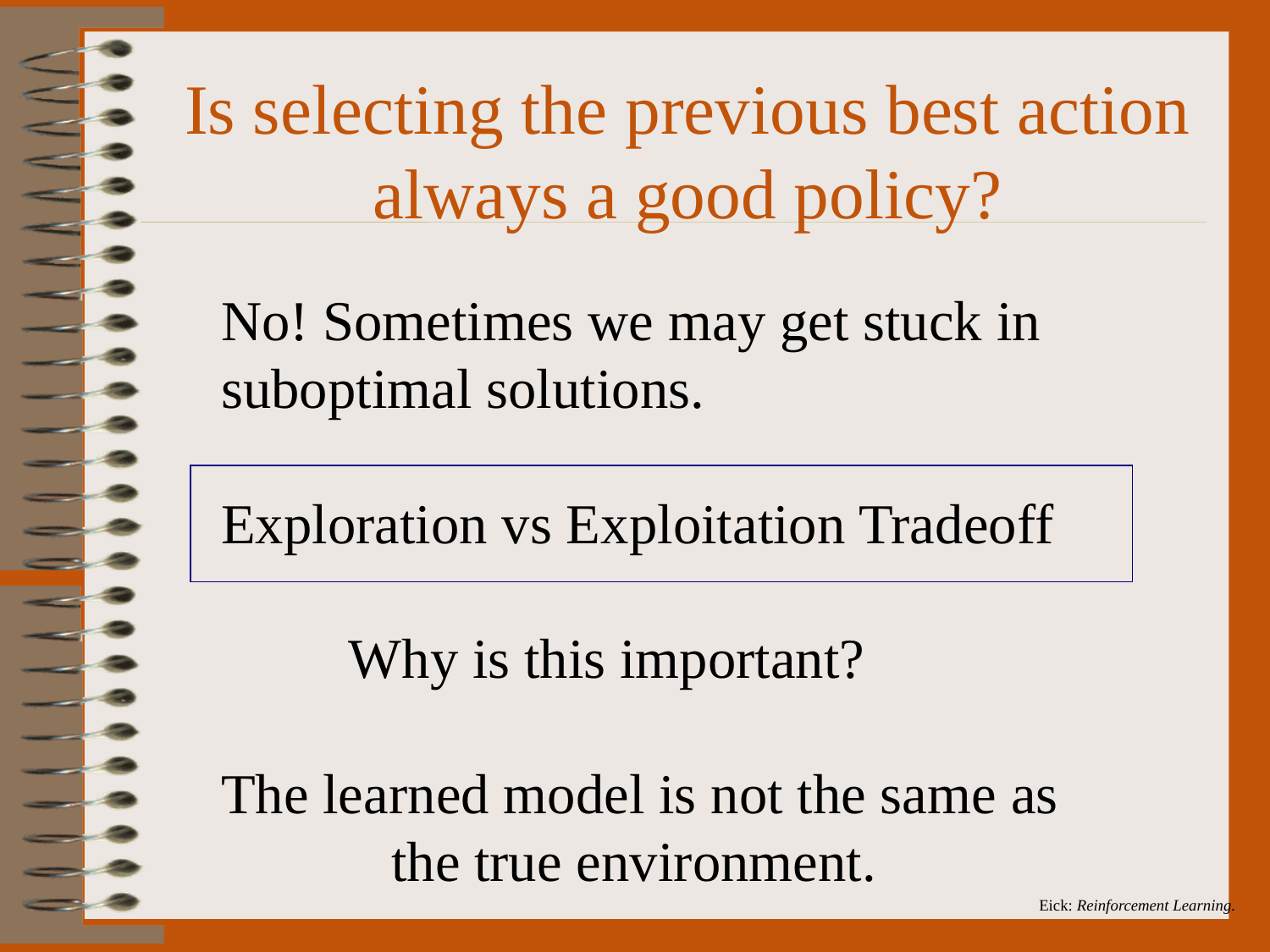

# Is selecting the previous best action always a good policy?
No! Sometimes we may get stuck in
suboptimal solutions.

Exploration vs Exploitation Tradeoff

         Why is this important?

The learned model is not the same as
            the true environment.